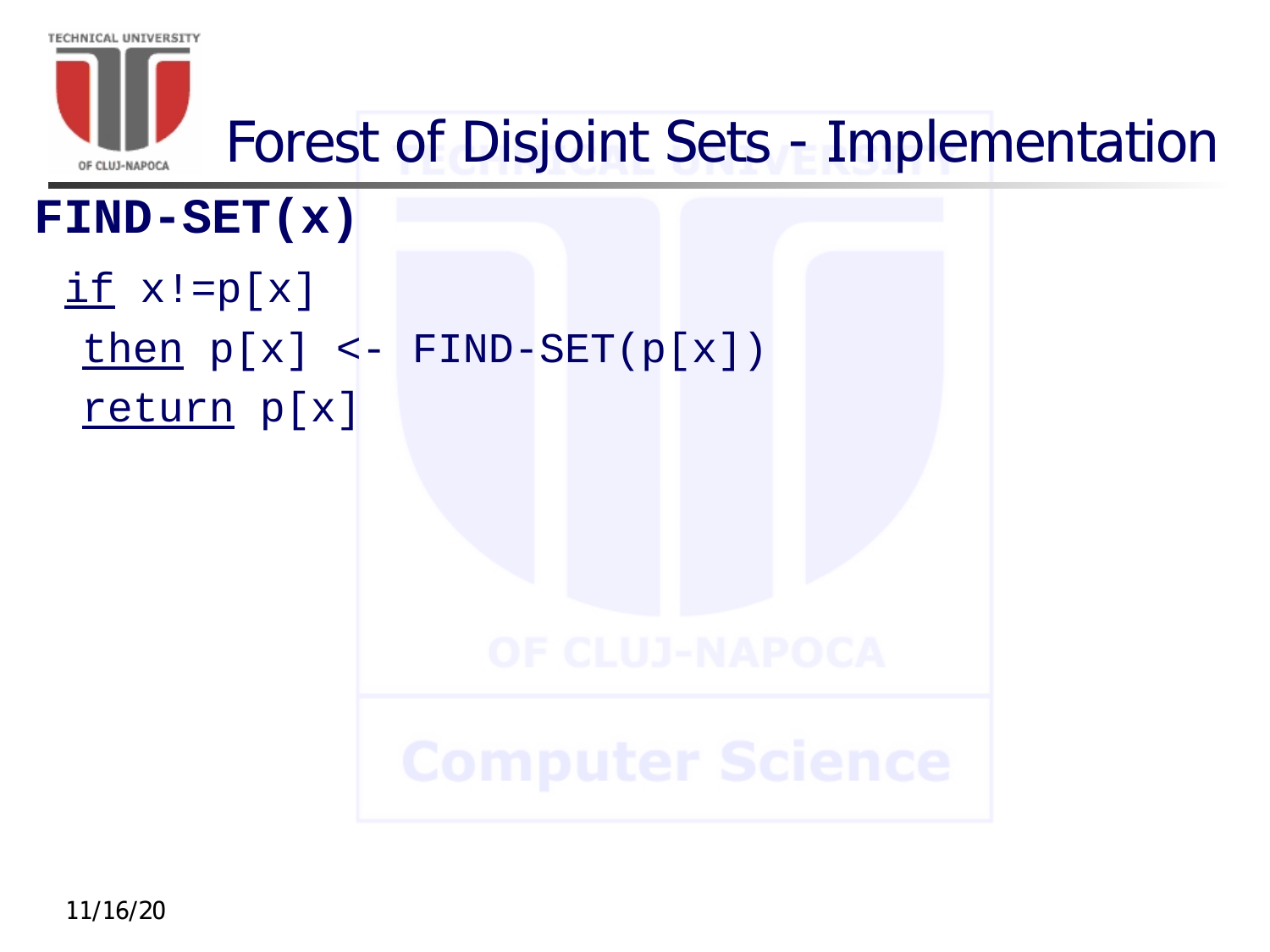

# Forest of Disjoint Sets - Implementation
FIND-SET(x)
 if x!=p[x]
	then p[x] <- FIND-SET(p[x])
	return p[x]
11/16/20